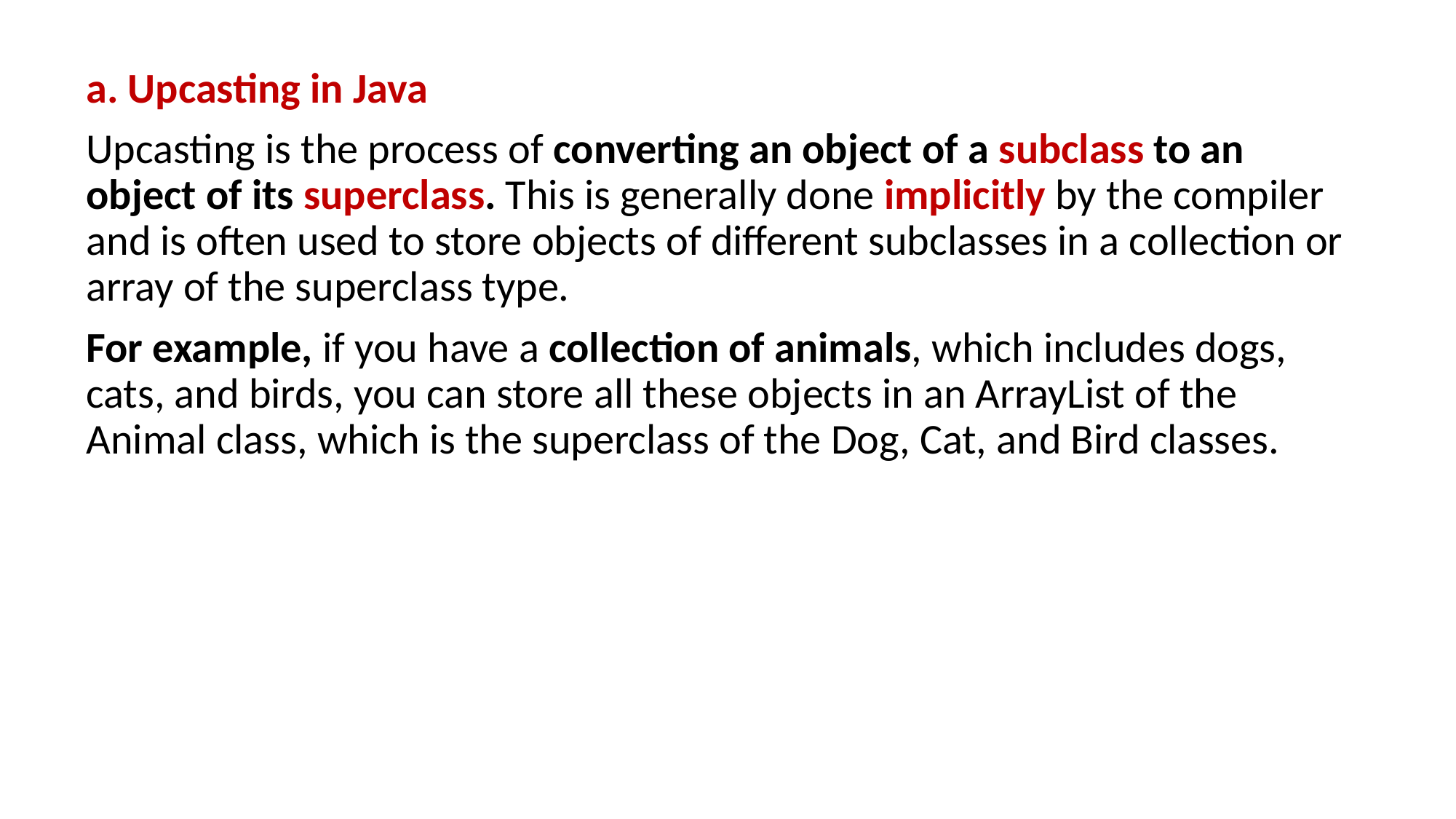

a. Upcasting in Java
Upcasting is the process of converting an object of a subclass to an object of its superclass. This is generally done implicitly by the compiler and is often used to store objects of different subclasses in a collection or array of the superclass type.
For example, if you have a collection of animals, which includes dogs, cats, and birds, you can store all these objects in an ArrayList of the Animal class, which is the superclass of the Dog, Cat, and Bird classes.